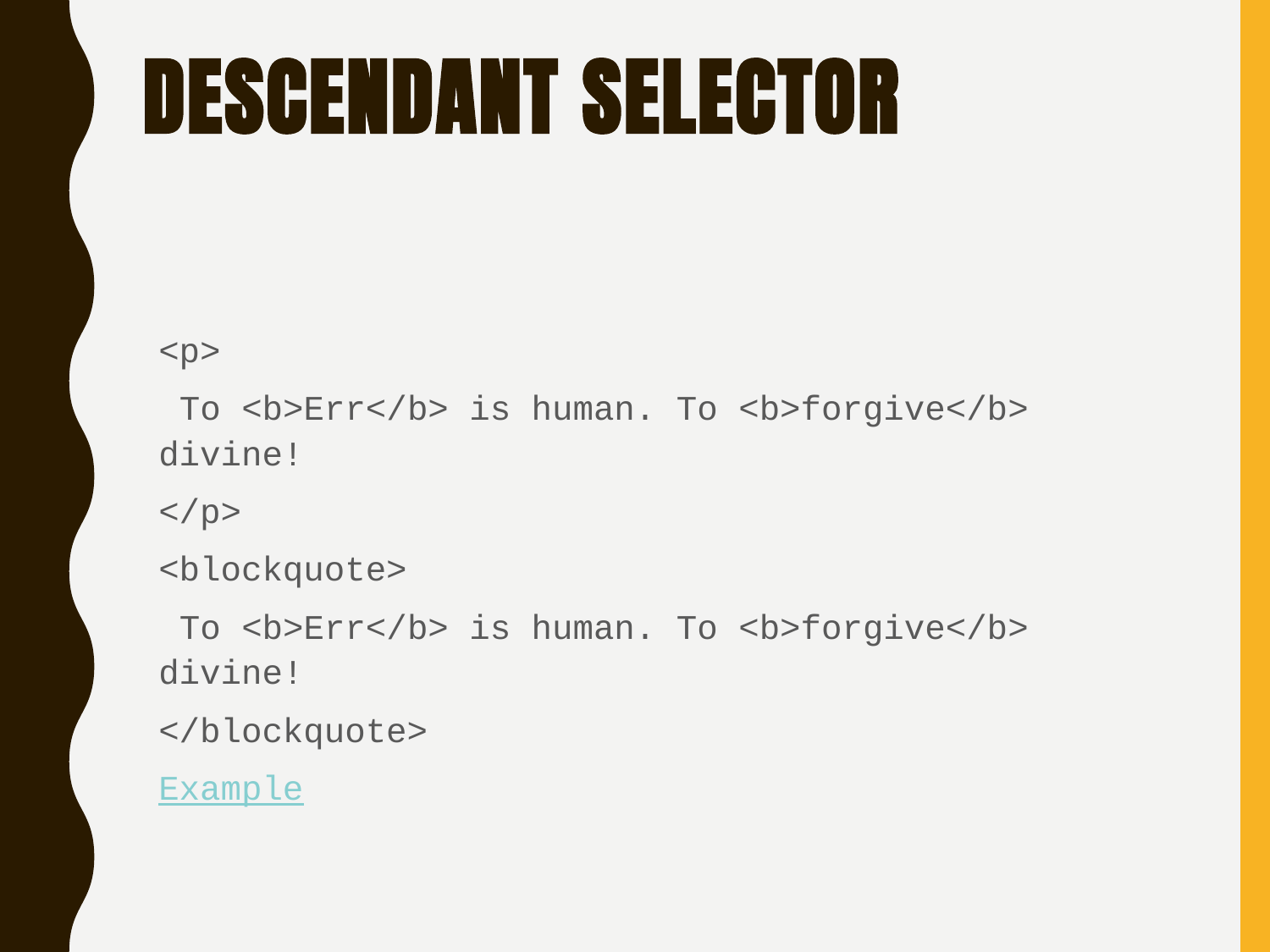

# Descendant Selector
<p>
 To <b>Err</b> is human. To <b>forgive</b> divine!
</p>
<blockquote>
 To <b>Err</b> is human. To <b>forgive</b> divine!
</blockquote>
Example